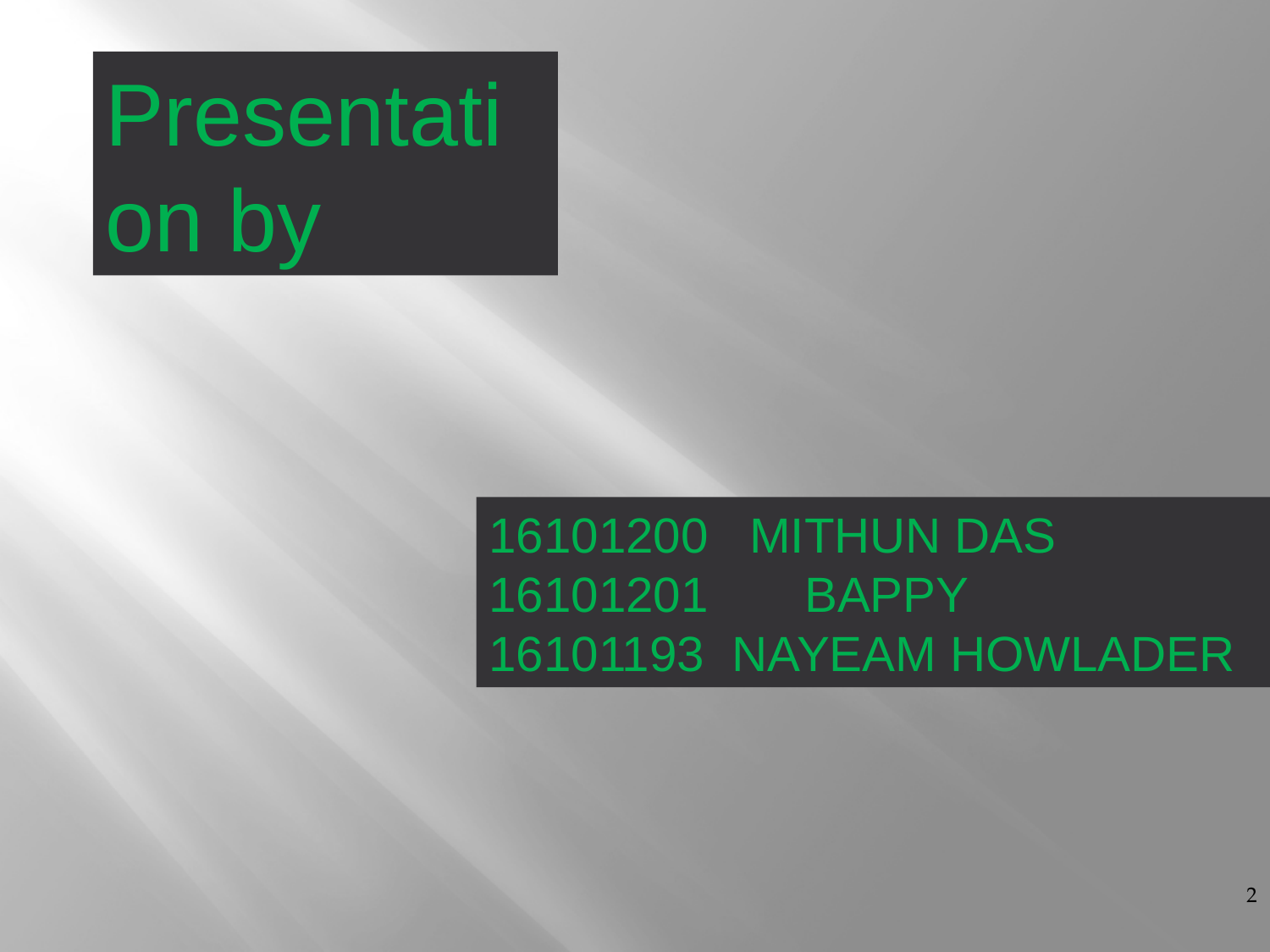

Presentation by
16101200   MITHUN DAS
16101201       BAPPY
16101193  NAYEAM HOWLADER
2